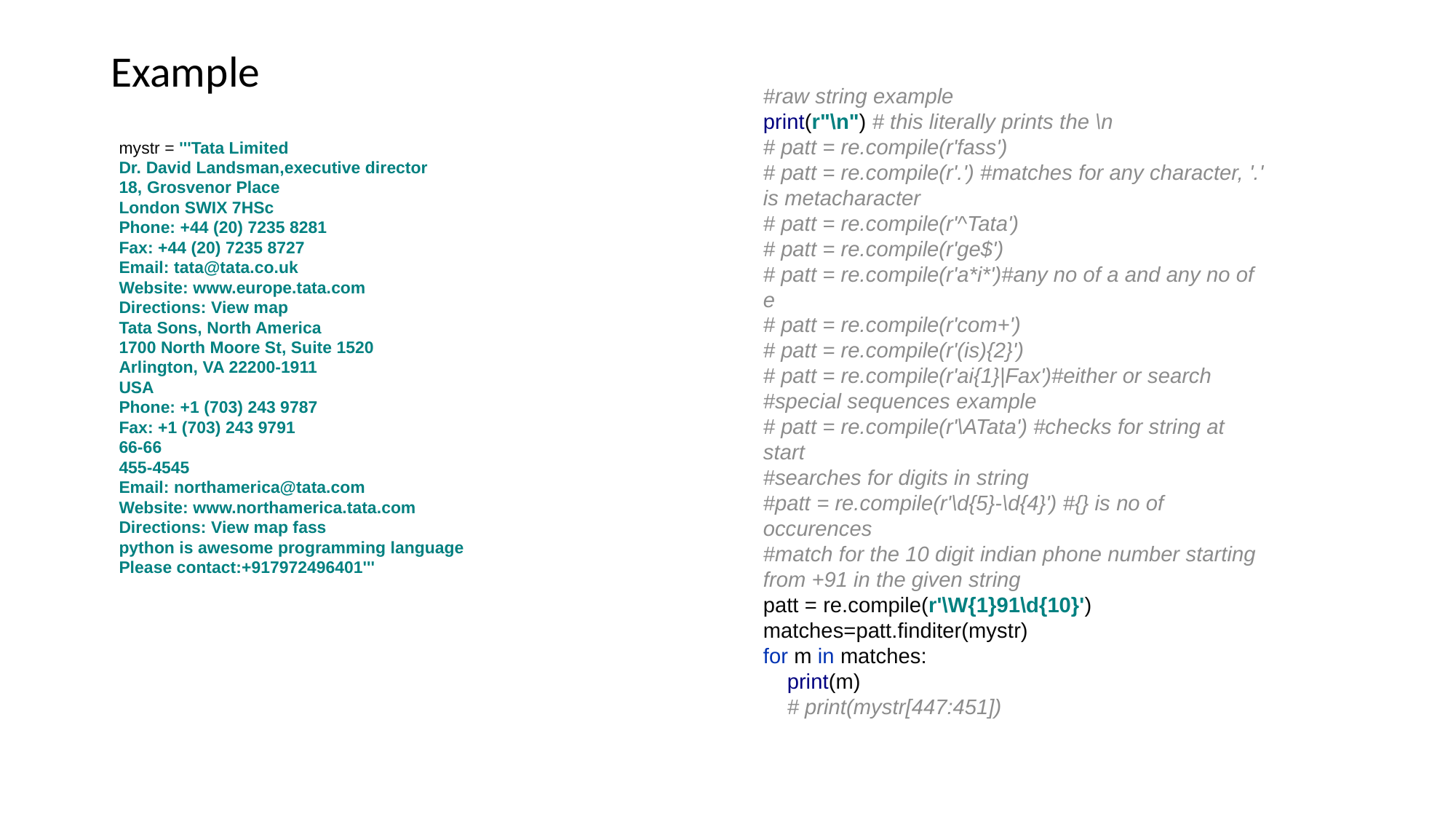

# Example
#raw string example
print(r"\n") # this literally prints the \n
# patt = re.compile(r'fass')
# patt = re.compile(r'.') #matches for any character, '.' is metacharacter
# patt = re.compile(r'^Tata')
# patt = re.compile(r'ge$')
# patt = re.compile(r'a*i*')#any no of a and any no of e
# patt = re.compile(r'com+')
# patt = re.compile(r'(is){2}')
# patt = re.compile(r'ai{1}|Fax')#either or search
#special sequences example
# patt = re.compile(r'\ATata') #checks for string at start
#searches for digits in string
#patt = re.compile(r'\d{5}-\d{4}') #{} is no of occurences
#match for the 10 digit indian phone number starting from +91 in the given string
patt = re.compile(r'\W{1}91\d{10}')
matches=patt.finditer(mystr)
for m in matches:
    print(m)
    # print(mystr[447:451])
mystr = '''Tata Limited
Dr. David Landsman,executive director
18, Grosvenor Place
London SWIX 7HSc
Phone: +44 (20) 7235 8281
Fax: +44 (20) 7235 8727
Email: tata@tata.co.uk
Website: www.europe.tata.com
Directions: View map
Tata Sons, North America
1700 North Moore St, Suite 1520
Arlington, VA 22200-1911
USA
Phone: +1 (703) 243 9787
Fax: +1 (703) 243 9791
66-66
455-4545
Email: northamerica@tata.com
Website: www.northamerica.tata.com
Directions: View map fass
python is awesome programming language
Please contact:+917972496401'''